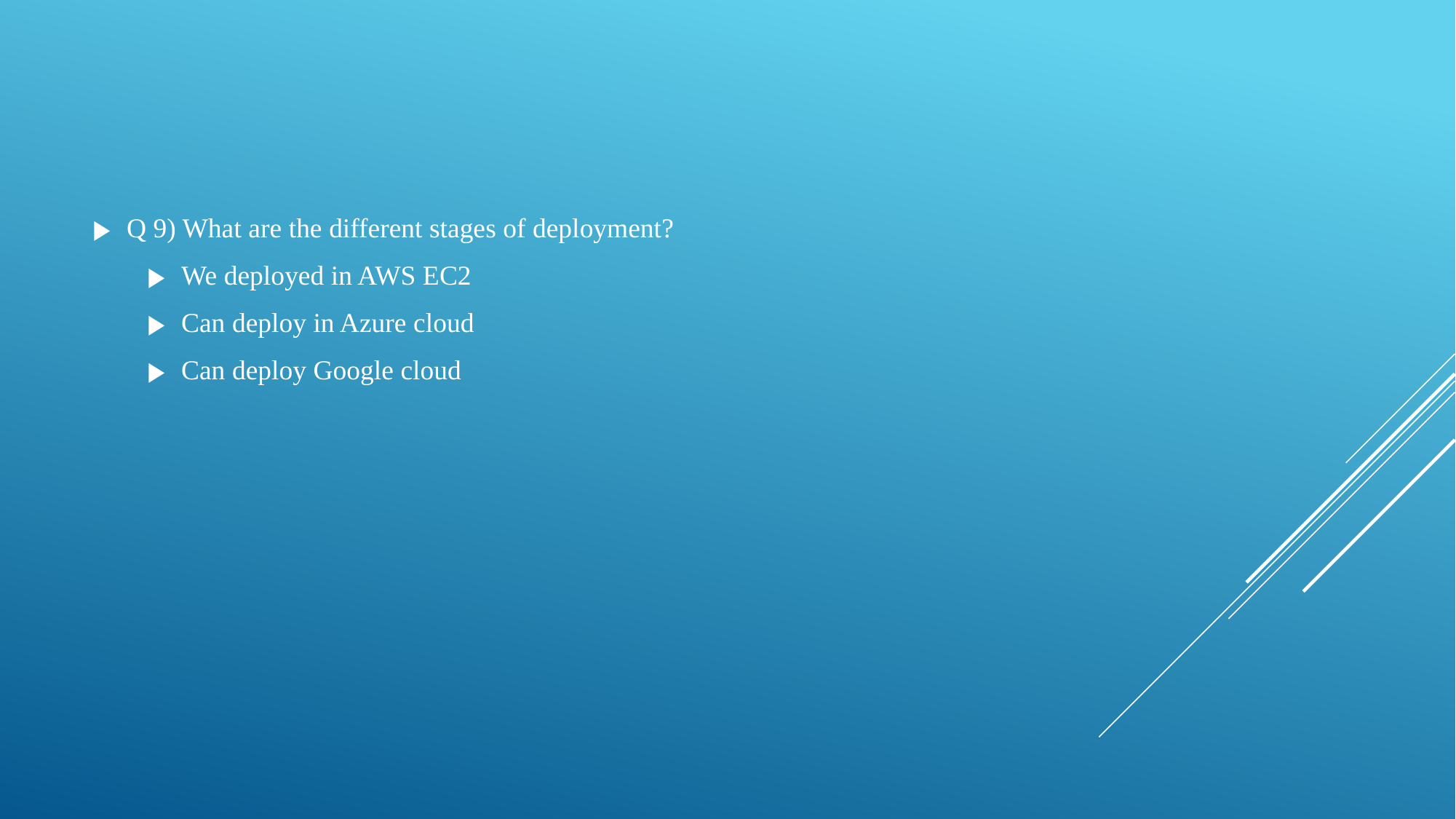

Q 9) What are the different stages of deployment?
We deployed in AWS EC2
Can deploy in Azure cloud
Can deploy Google cloud